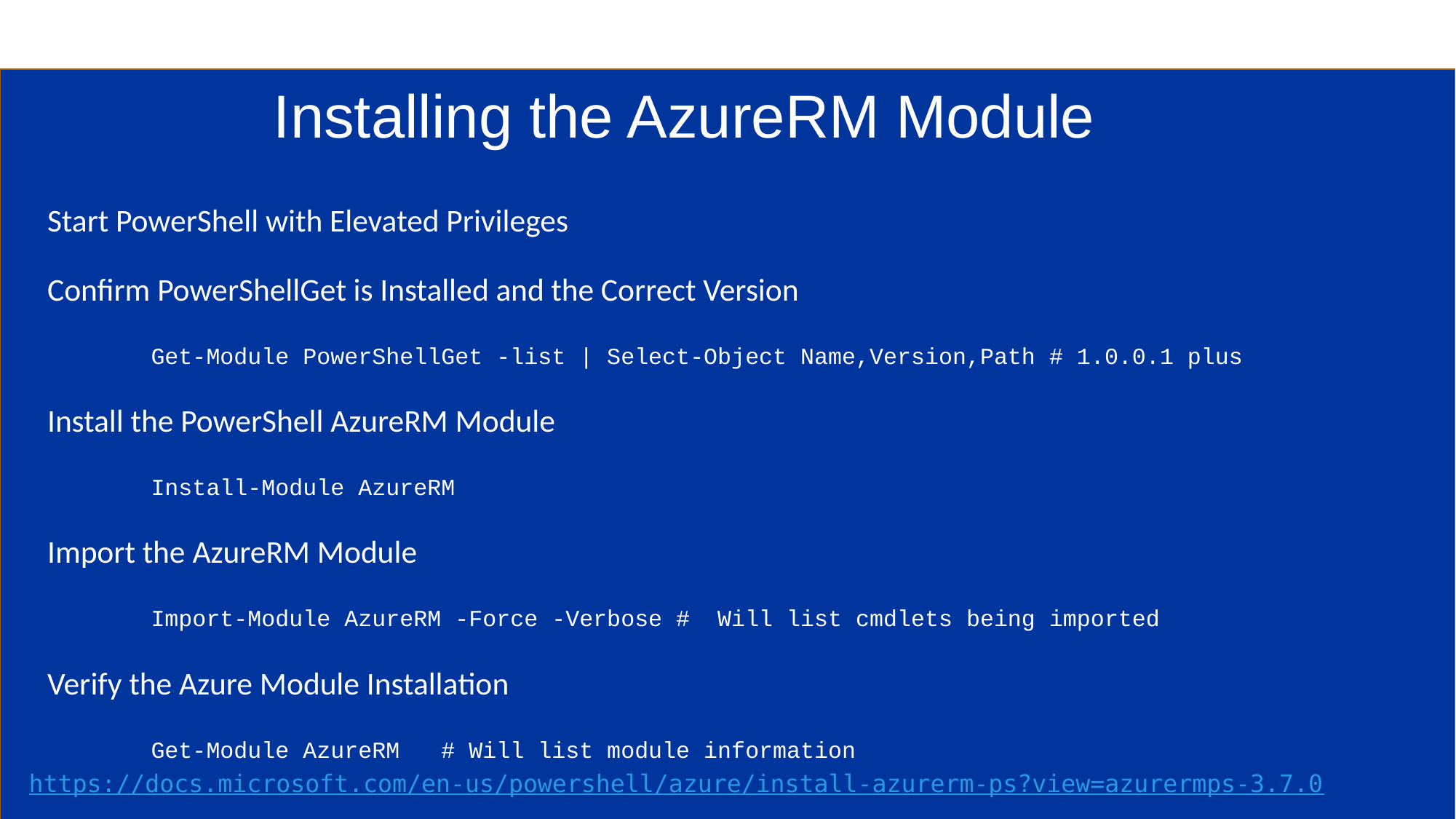

Installing the AzureRM Module

Start PowerShell with Elevated Privileges

Confirm PowerShellGet is Installed and the Correct Version

	Get-Module PowerShellGet -list | Select-Object Name,Version,Path # 1.0.0.1 plus

Install the PowerShell AzureRM Module

	Install-Module AzureRM

Import the AzureRM Module

	Import-Module AzureRM -Force -Verbose #  Will list cmdlets being imported

Verify the Azure Module Installation

	Get-Module AzureRM   # Will list module information

 https://docs.microsoft.com/en-us/powershell/azure/install-azurerm-ps?view=azurermps-3.7.0